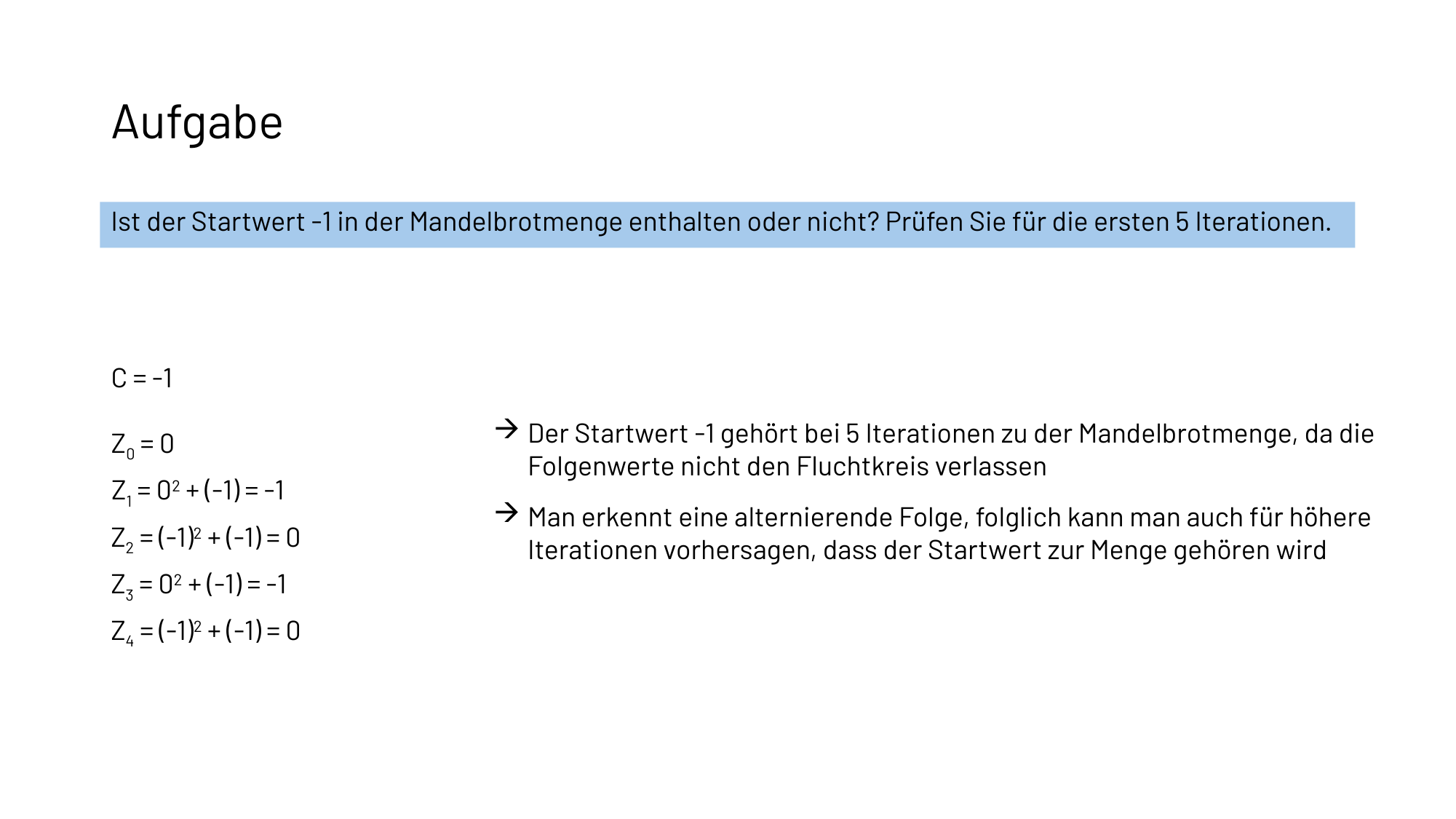

# Aufgabe
Ist der Startwert -1 in der Mandelbrotmenge enthalten oder nicht? Prüfen Sie für die ersten 5 Iterationen.
C = -1

Z0 = 0
Der Startwert -1 gehört bei 5 Iterationen zu der Mandelbrotmenge, da die Folgenwerte nicht den Fluchtkreis verlassen
Man erkennt eine alternierende Folge, folglich kann man auch für höhere Iterationen vorhersagen, dass der Startwert zur Menge gehören wird
Z1 = 02 + (-1) = -1
Z2 = (-1)2 + (-1) = 0
Z3 = 02 + (-1) = -1
Z4 = (-1)2 + (-1) = 0